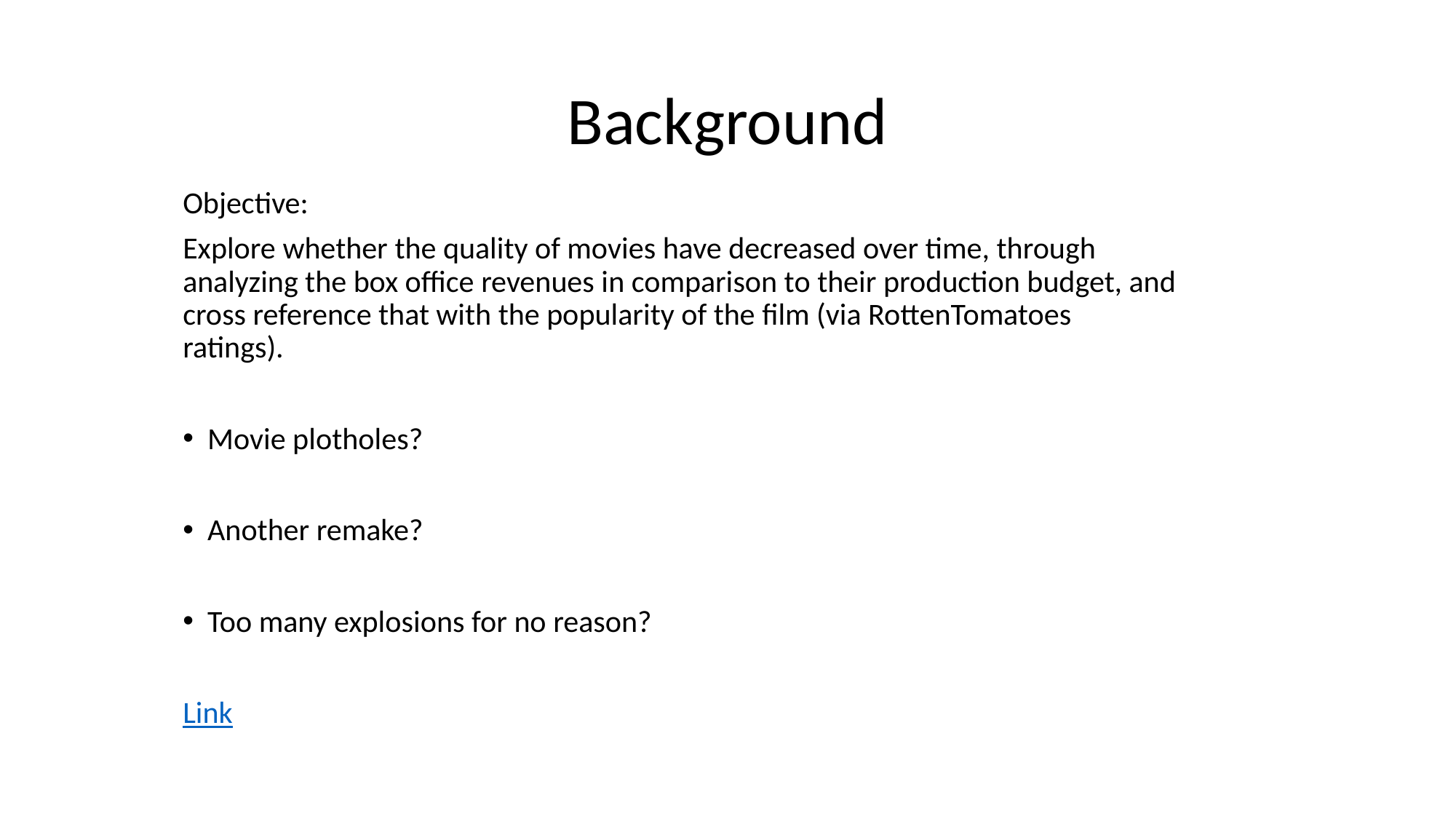

# Background
Objective:
Explore whether the quality of movies have decreased over time, through analyzing the box office revenues in comparison to their production budget, and cross reference that with the popularity of the film (via RottenTomatoes ratings).

Movie plotholes?

Another remake?

Too many explosions for no reason?

Link